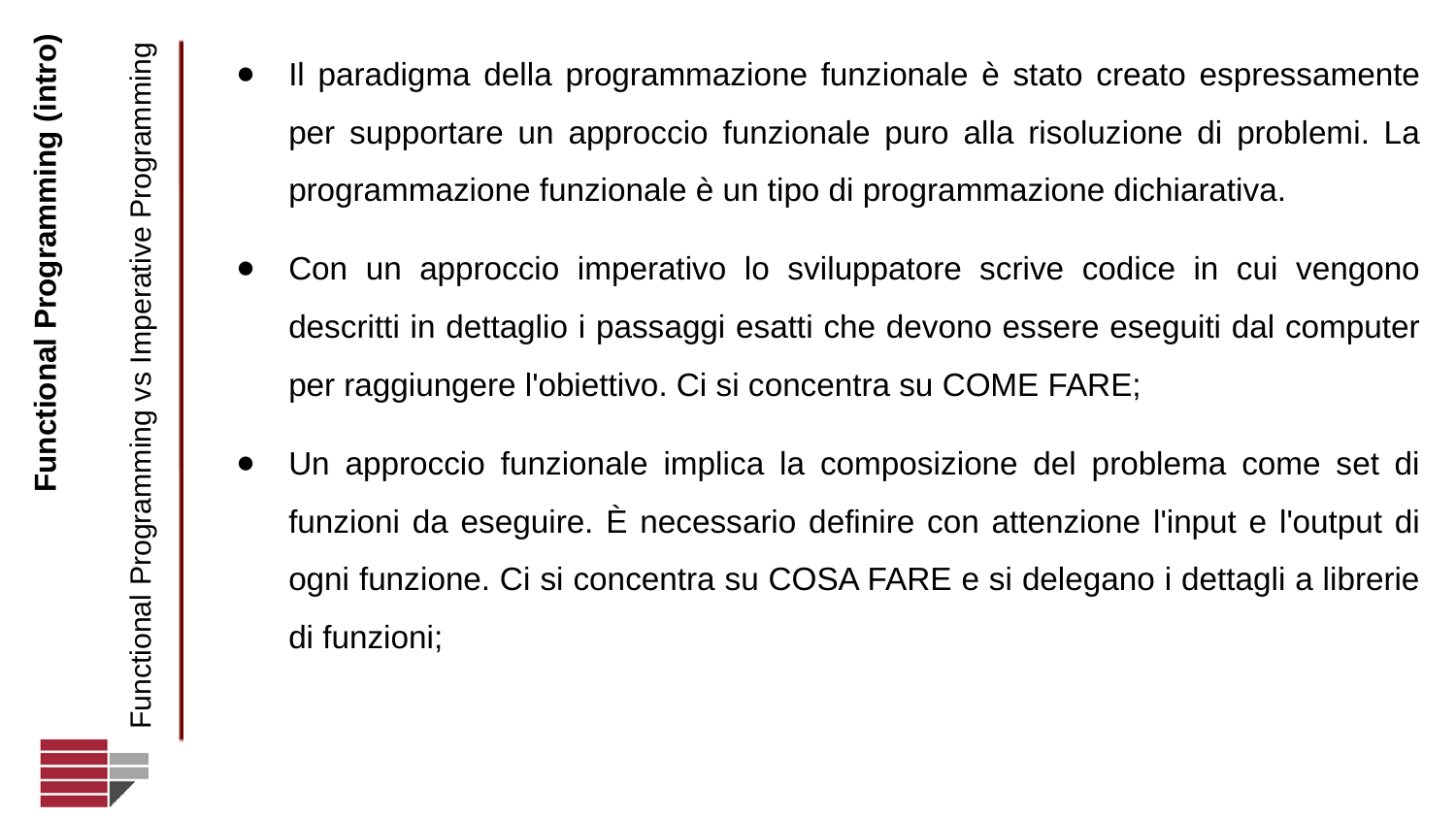

Il paradigma della programmazione funzionale è stato creato espressamente per supportare un approccio funzionale puro alla risoluzione di problemi. La programmazione funzionale è un tipo di programmazione dichiarativa.
Con un approccio imperativo lo sviluppatore scrive codice in cui vengono descritti in dettaglio i passaggi esatti che devono essere eseguiti dal computer per raggiungere l'obiettivo. Ci si concentra su COME FARE;
Un approccio funzionale implica la composizione del problema come set di funzioni da eseguire. È necessario definire con attenzione l'input e l'output di ogni funzione. Ci si concentra su COSA FARE e si delegano i dettagli a librerie di funzioni;
# Functional Programming (intro)
Functional Programming vs Imperative Programming